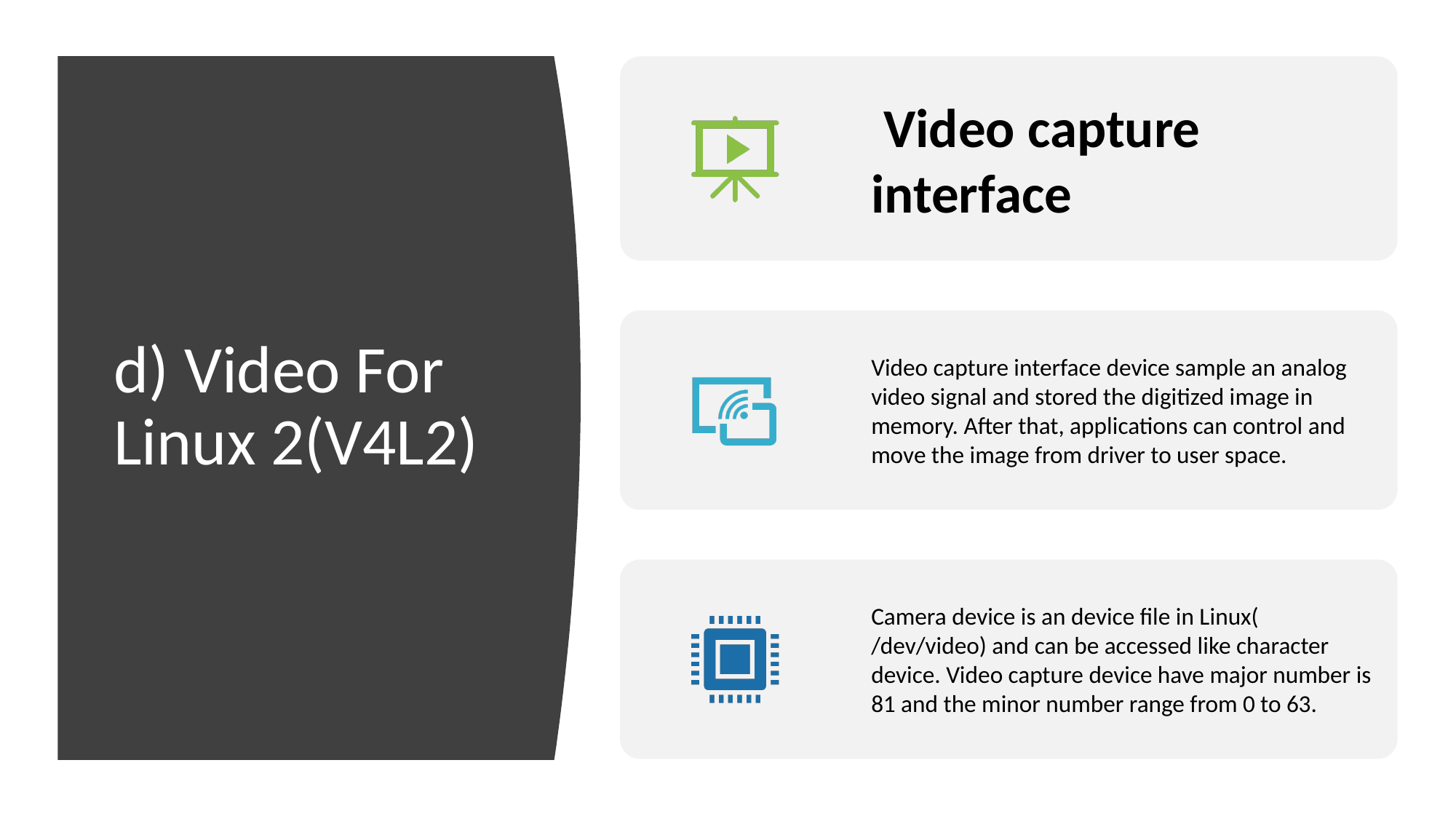

Video capture interface
Video capture interface device sample an analog video signal and stored the digitized image in memory. After that, applications can control and move the image from driver to user space.
Camera device is an device file in Linux( /dev/video) and can be accessed like character device. Video capture device have major number is 81 and the minor number range from 0 to 63.

# d) Video For Linux 2(V4L2)